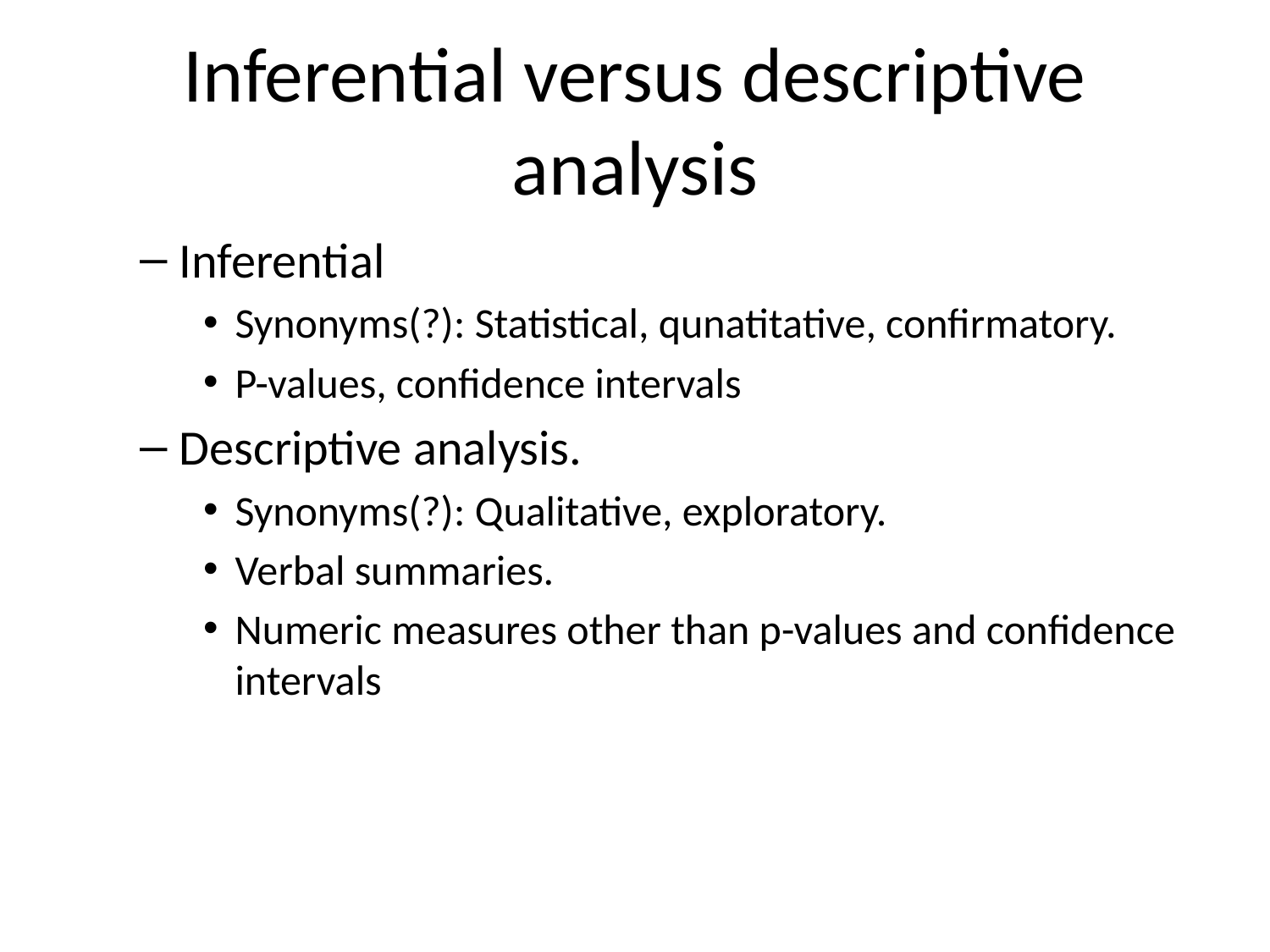

# Inferential versus descriptive analysis
Inferential
Synonyms(?): Statistical, qunatitative, confirmatory.
P-values, confidence intervals
Descriptive analysis.
Synonyms(?): Qualitative, exploratory.
Verbal summaries.
Numeric measures other than p-values and confidence intervals